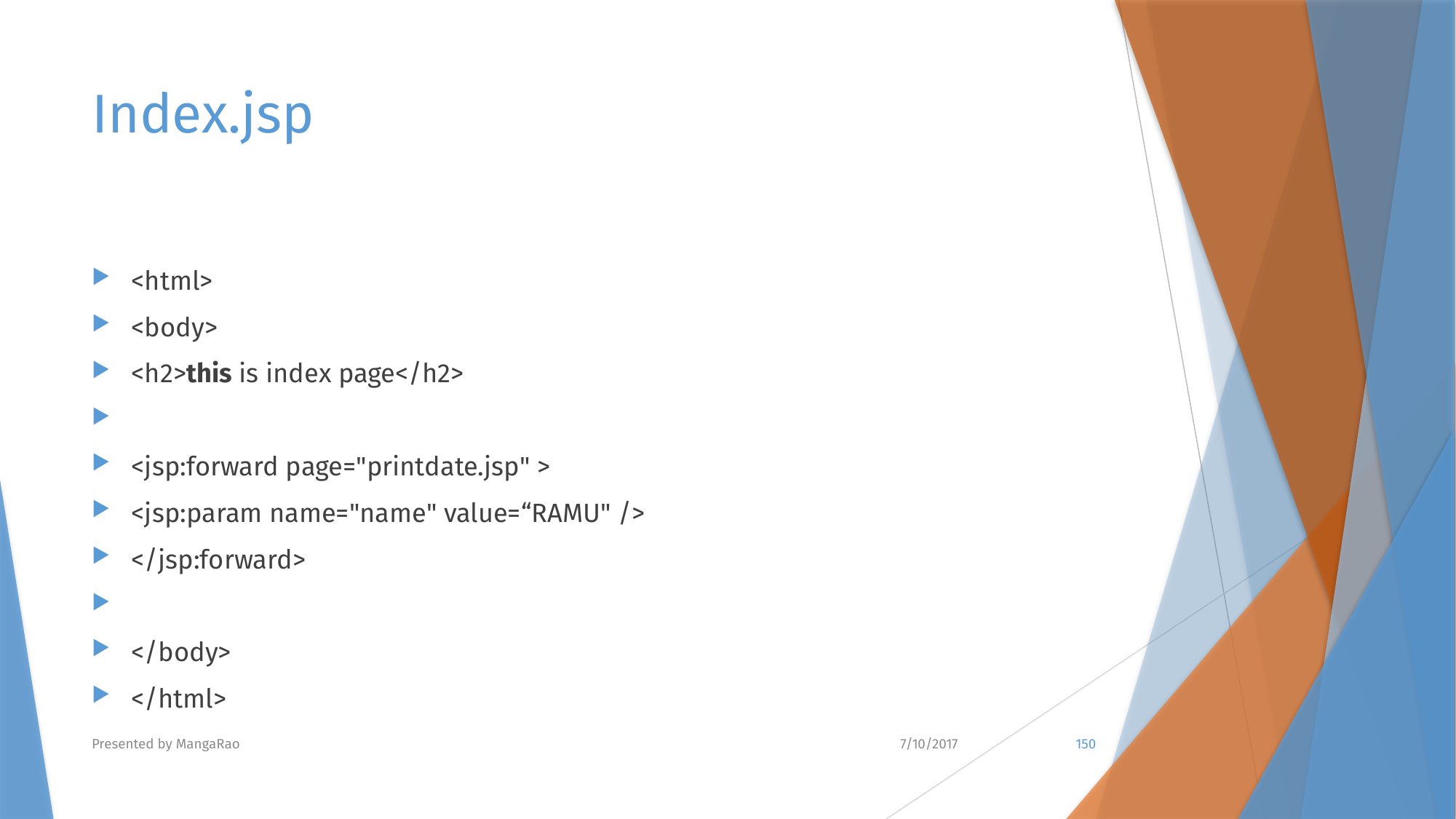

# Index.jsp
<html>
<body>
<h2>this is index page</h2>

<jsp:forward page="printdate.jsp" >
<jsp:param name="name" value=“RAMU" />
</jsp:forward>

</body>
</html>

Presented by MangaRao
7/10/2017
150